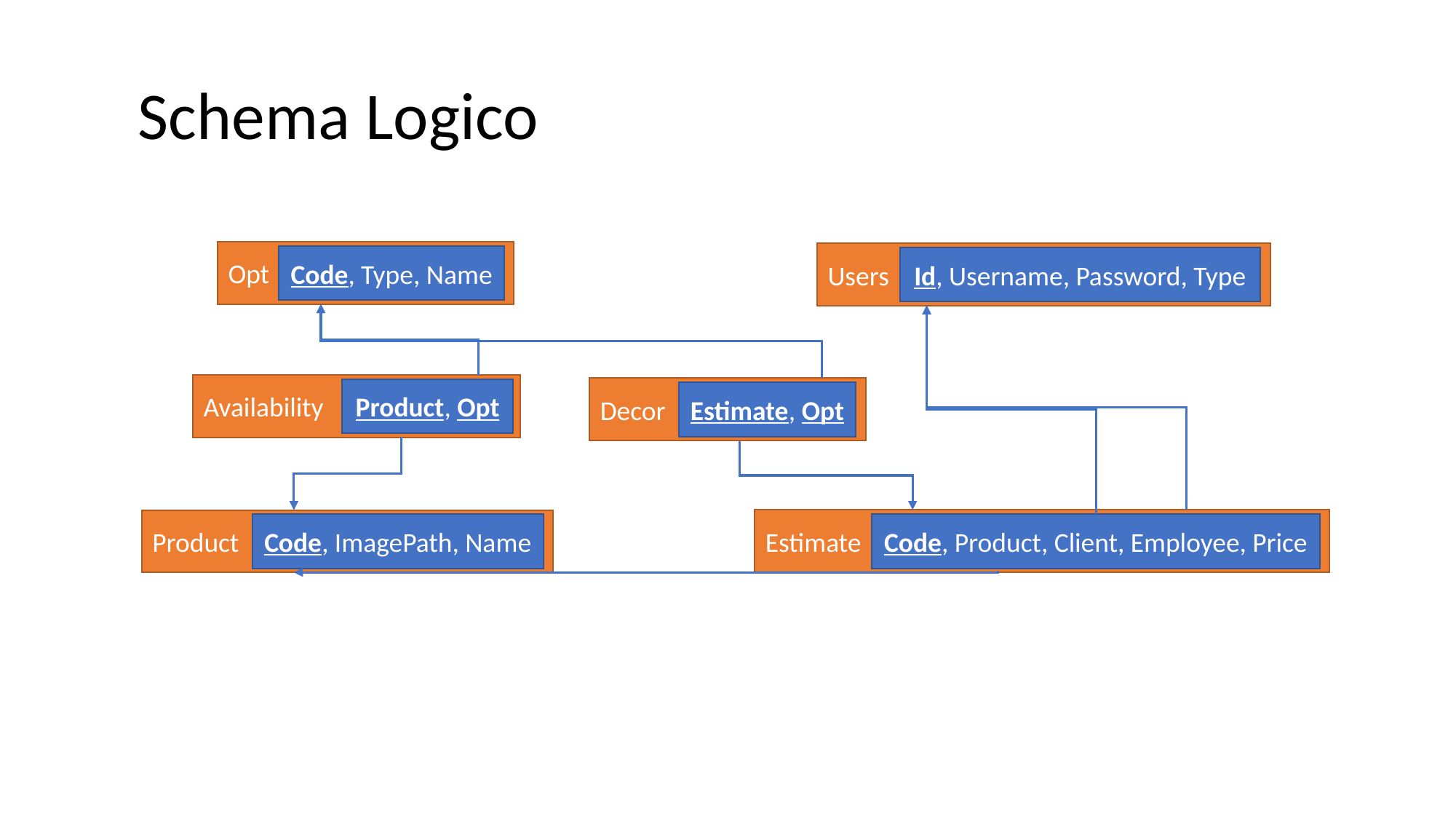

# Schema Logico

Opt
Code, Type, Name

Users
Id, Username, Password, Type

Availability

Product, Opt

Decor

Estimate, Opt

Estimate

Code, Product, Client, Employee, Price
Product

Code, ImagePath, Name